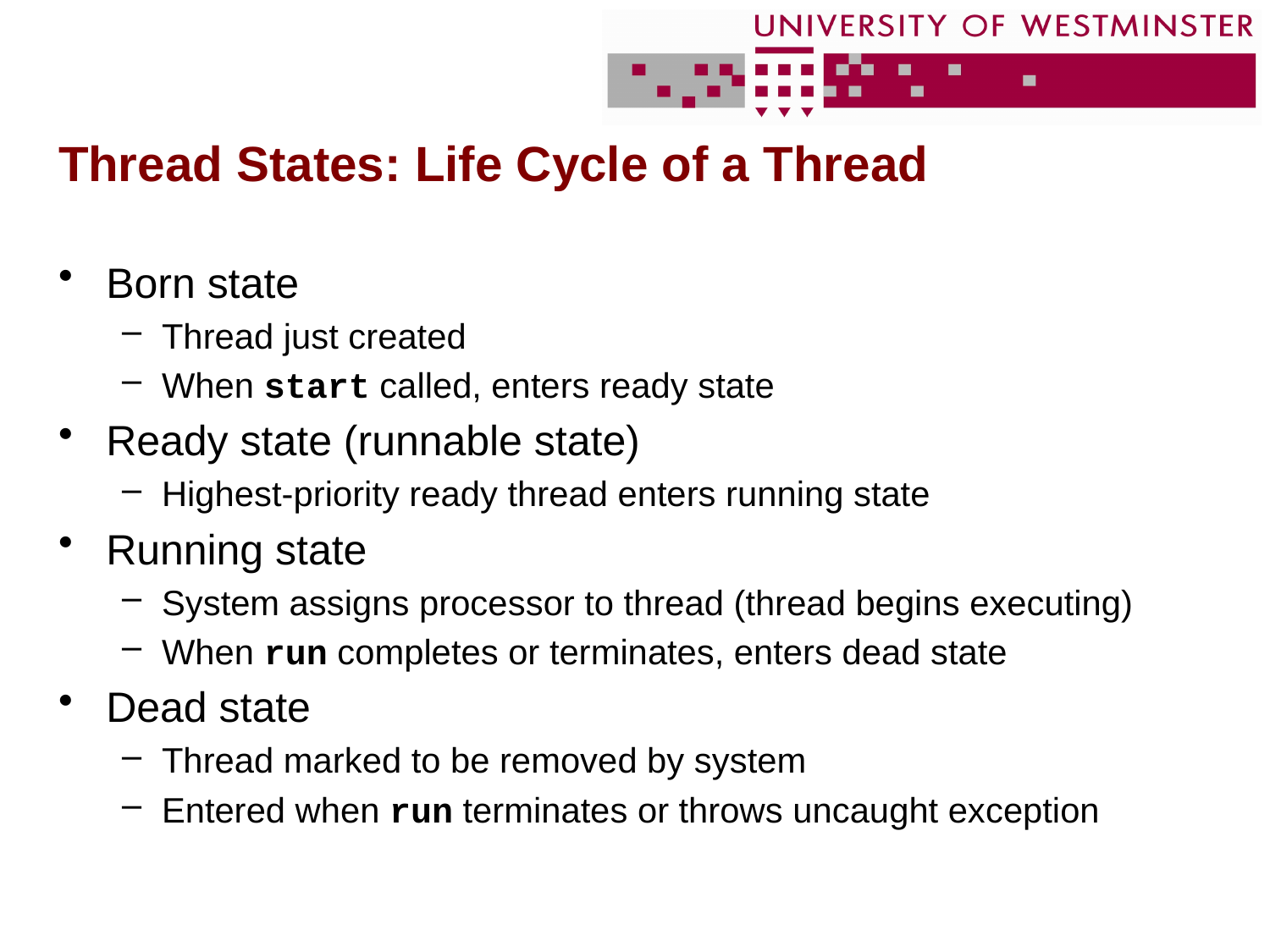

# Thread States: Life Cycle of a Thread
Born state
Thread just created
When start called, enters ready state
Ready state (runnable state)
Highest-priority ready thread enters running state
Running state
System assigns processor to thread (thread begins executing)
When run completes or terminates, enters dead state
Dead state
Thread marked to be removed by system
Entered when run terminates or throws uncaught exception